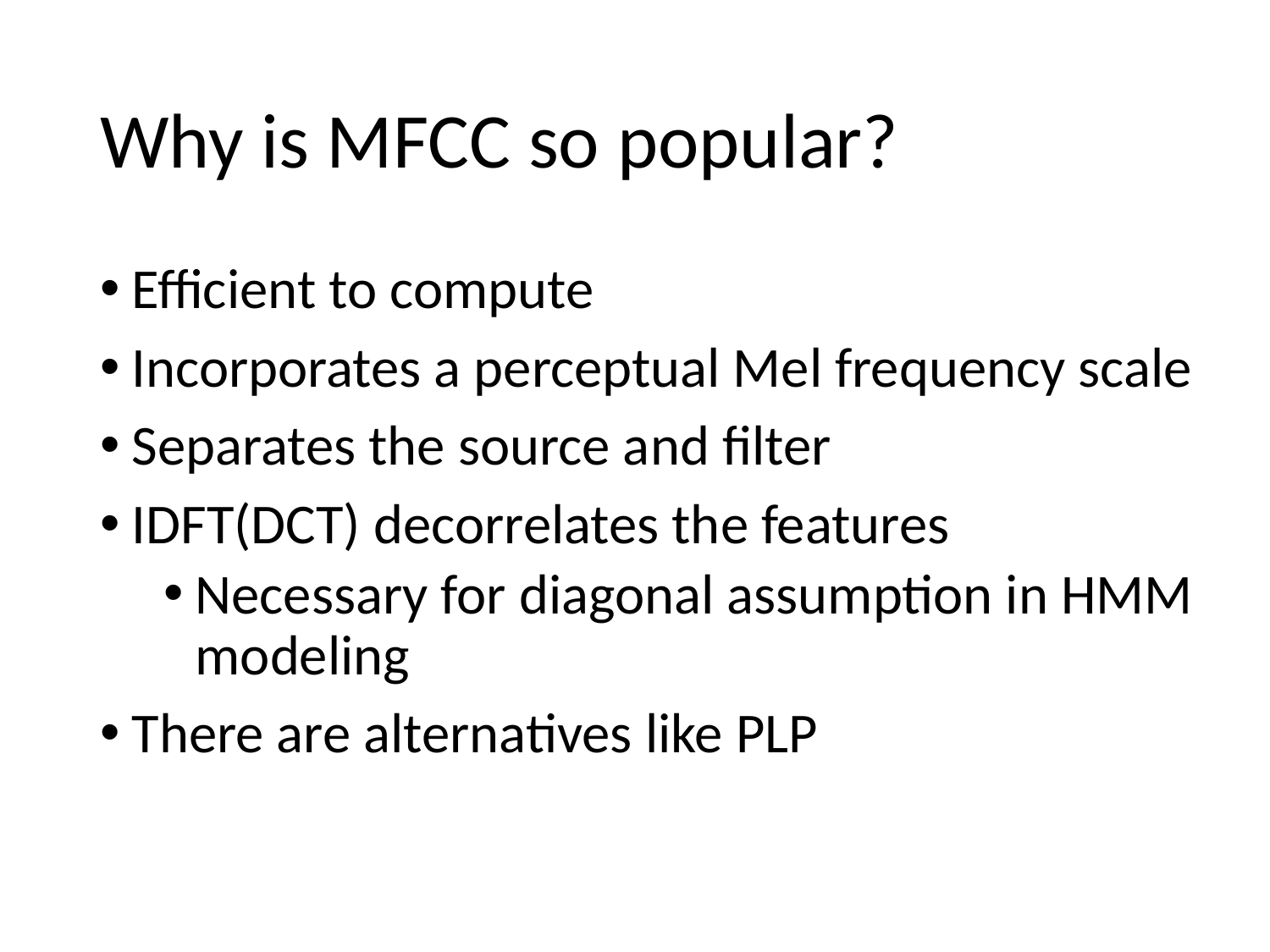

# Why is MFCC so popular?
Efficient to compute
Incorporates a perceptual Mel frequency scale
Separates the source and filter
IDFT(DCT) decorrelates the features
Necessary for diagonal assumption in HMM modeling
There are alternatives like PLP